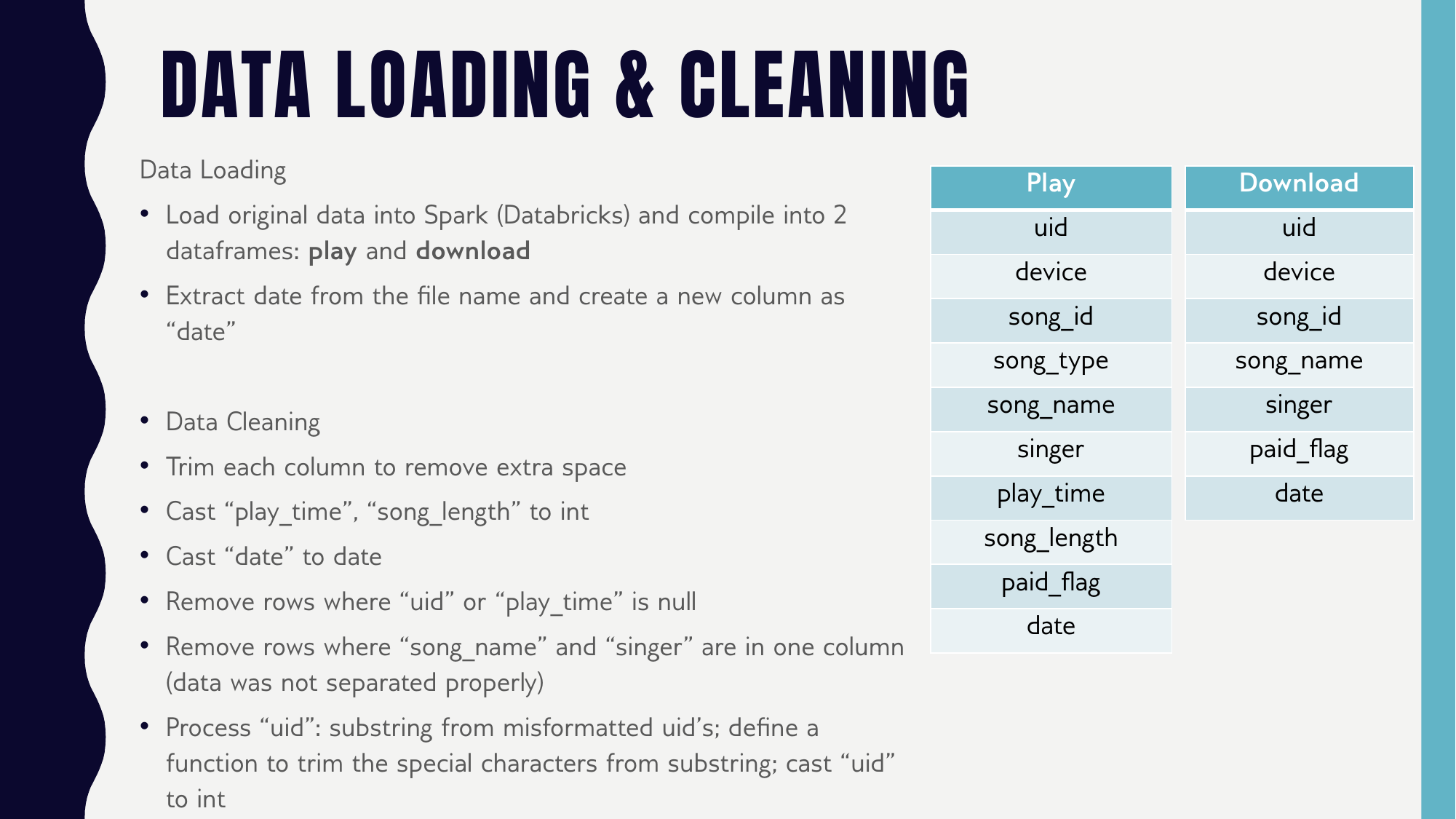

# Data Loading & cleaning
Data Loading
Load original data into Spark (Databricks) and compile into 2 dataframes: play and download
Extract date from the file name and create a new column as “date”

Data Cleaning
Trim each column to remove extra space
Cast “play_time”, “song_length” to int
Cast “date” to date
Remove rows where “uid” or “play_time” is null
Remove rows where “song_name” and “singer” are in one column (data was not separated properly)
Process “uid”: substring from misformatted uid’s; define a function to trim the special characters from substring; cast “uid” to int
| Play |
| --- |
| uid |
| device |
| song\_id |
| song\_type |
| song\_name |
| singer |
| play\_time |
| song\_length |
| paid\_flag |
| date |
| Download |
| --- |
| uid |
| device |
| song\_id |
| song\_name |
| singer |
| paid\_flag |
| date |